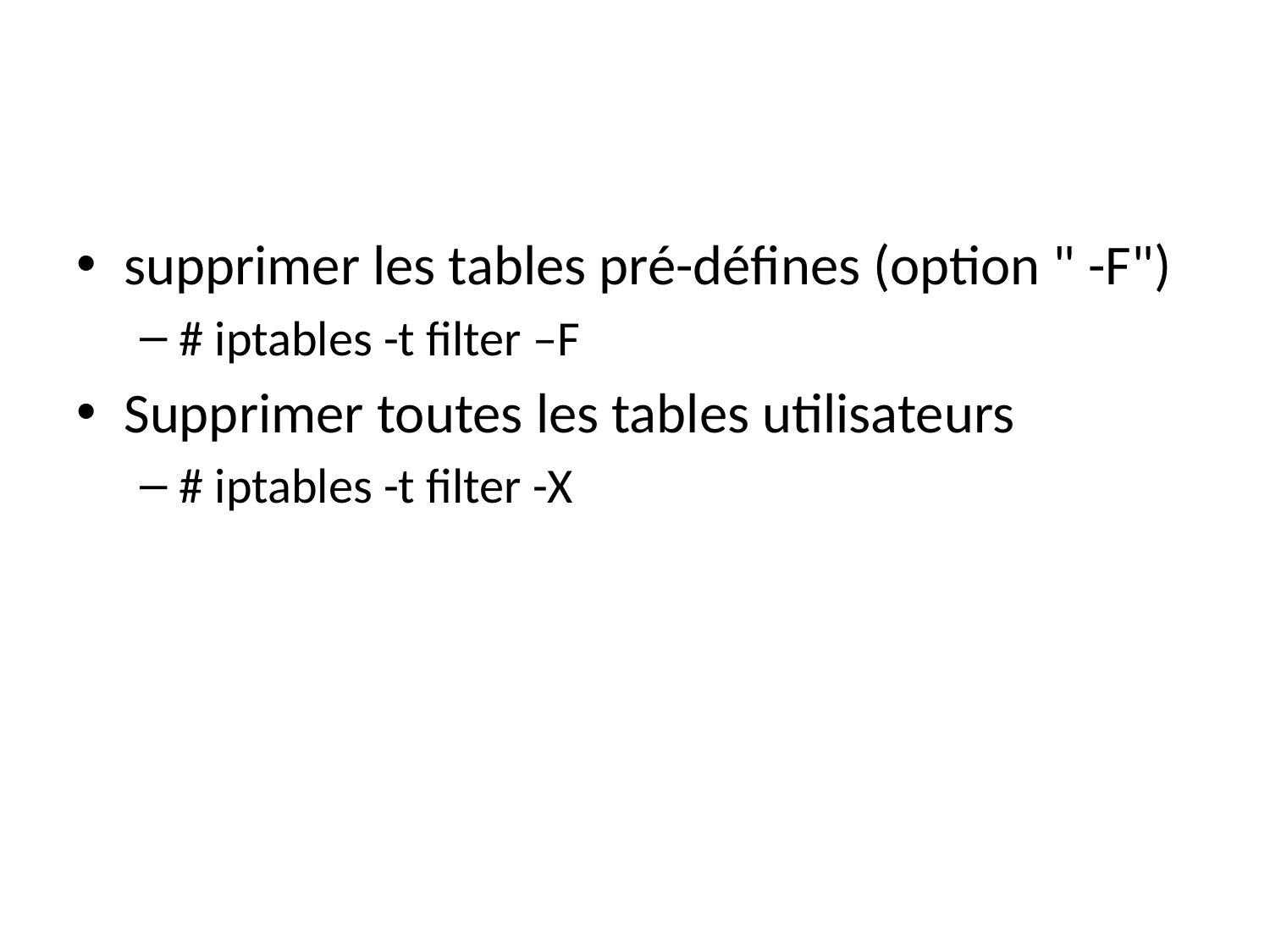

#
supprimer les tables pré-défines (option " -F")
# iptables -t filter –F
Supprimer toutes les tables utilisateurs
# iptables -t filter -X